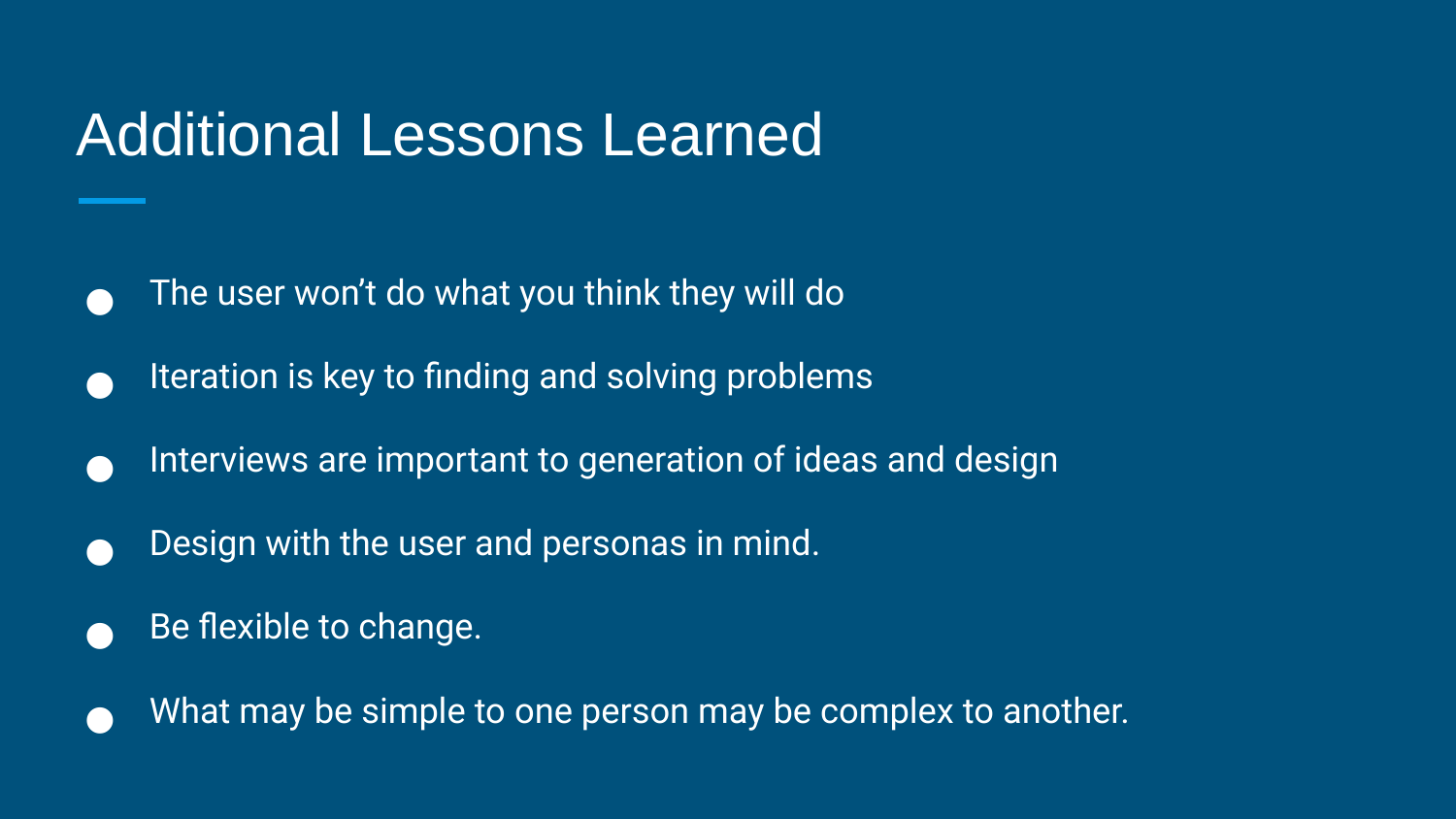

# Additional Lessons Learned
The user won’t do what you think they will do
Iteration is key to finding and solving problems
Interviews are important to generation of ideas and design
Design with the user and personas in mind.
Be flexible to change.
What may be simple to one person may be complex to another.